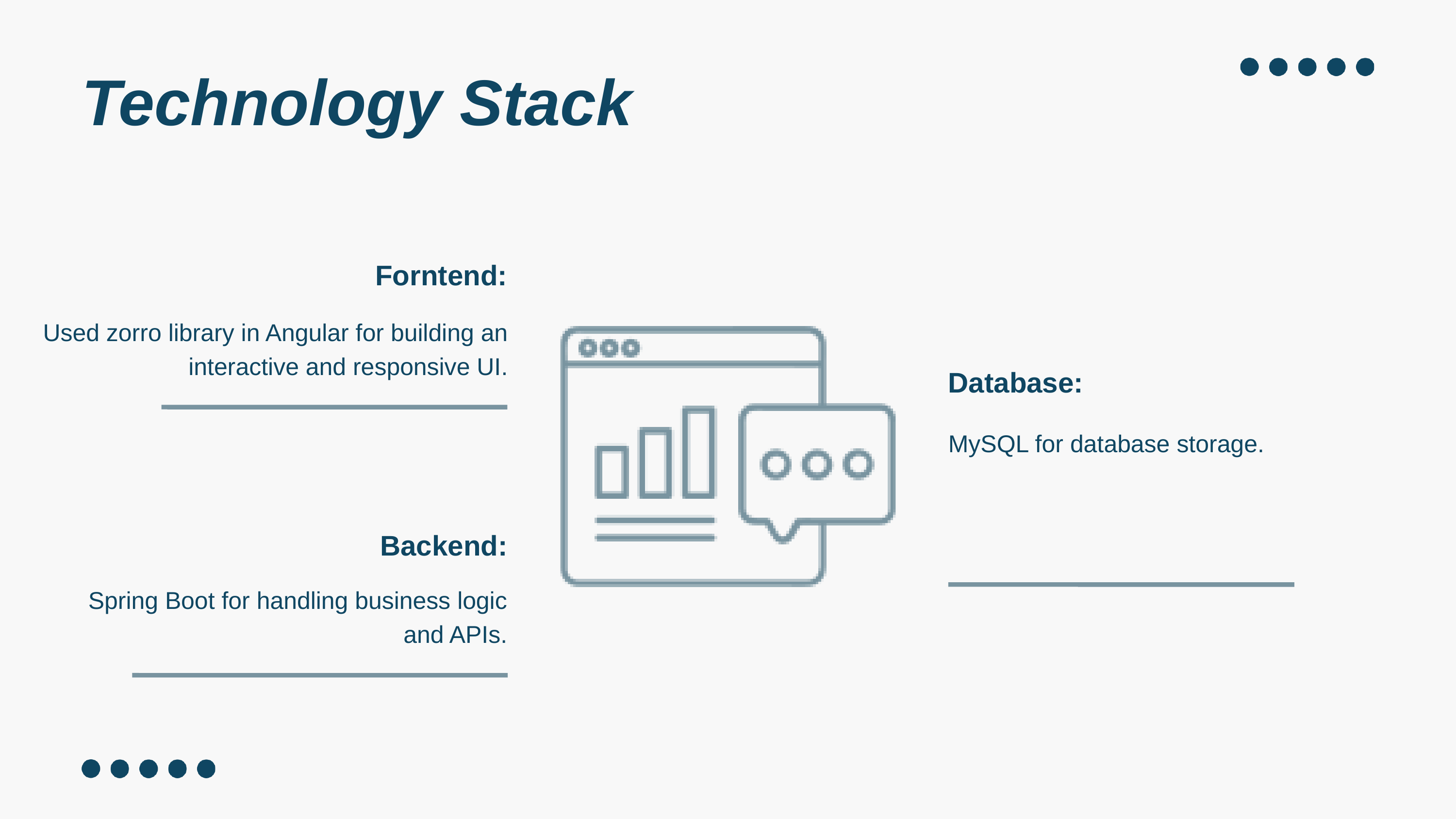

Technology Stack

Forntend:
Used zorro library in Angular for building an interactive and responsive UI.

Database:

MySQL for database storage.
Backend:
Spring Boot for handling business logic and APIs.